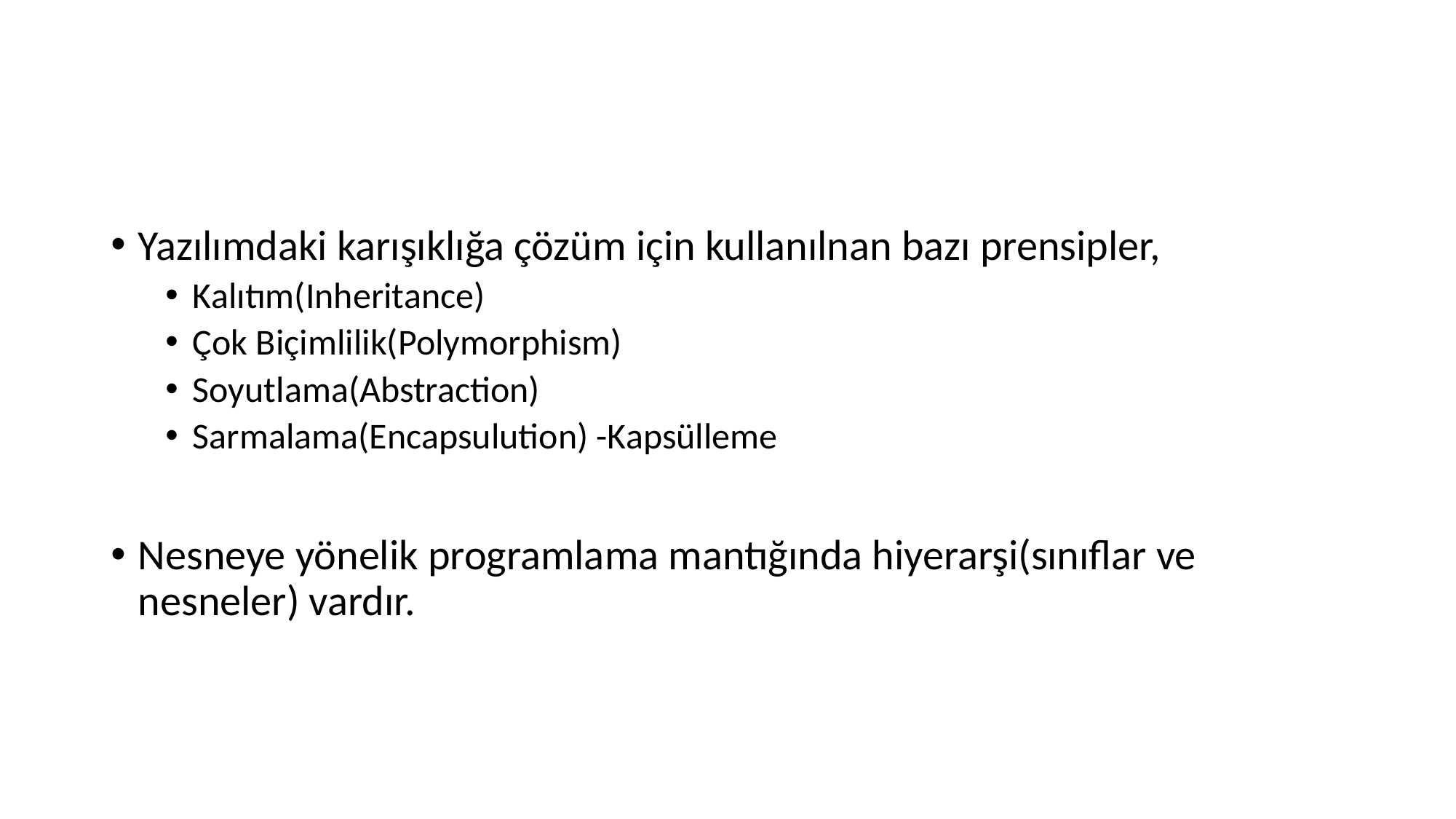

#
Yazılımdaki karışıklığa çözüm için kullanılnan bazı prensipler,
Kalıtım(Inheritance)
Çok Biçimlilik(Polymorphism)
Soyutlama(Abstraction)
Sarmalama(Encapsulution) -Kapsülleme

Nesneye yönelik programlama mantığında hiyerarşi(sınıflar ve nesneler) vardır.